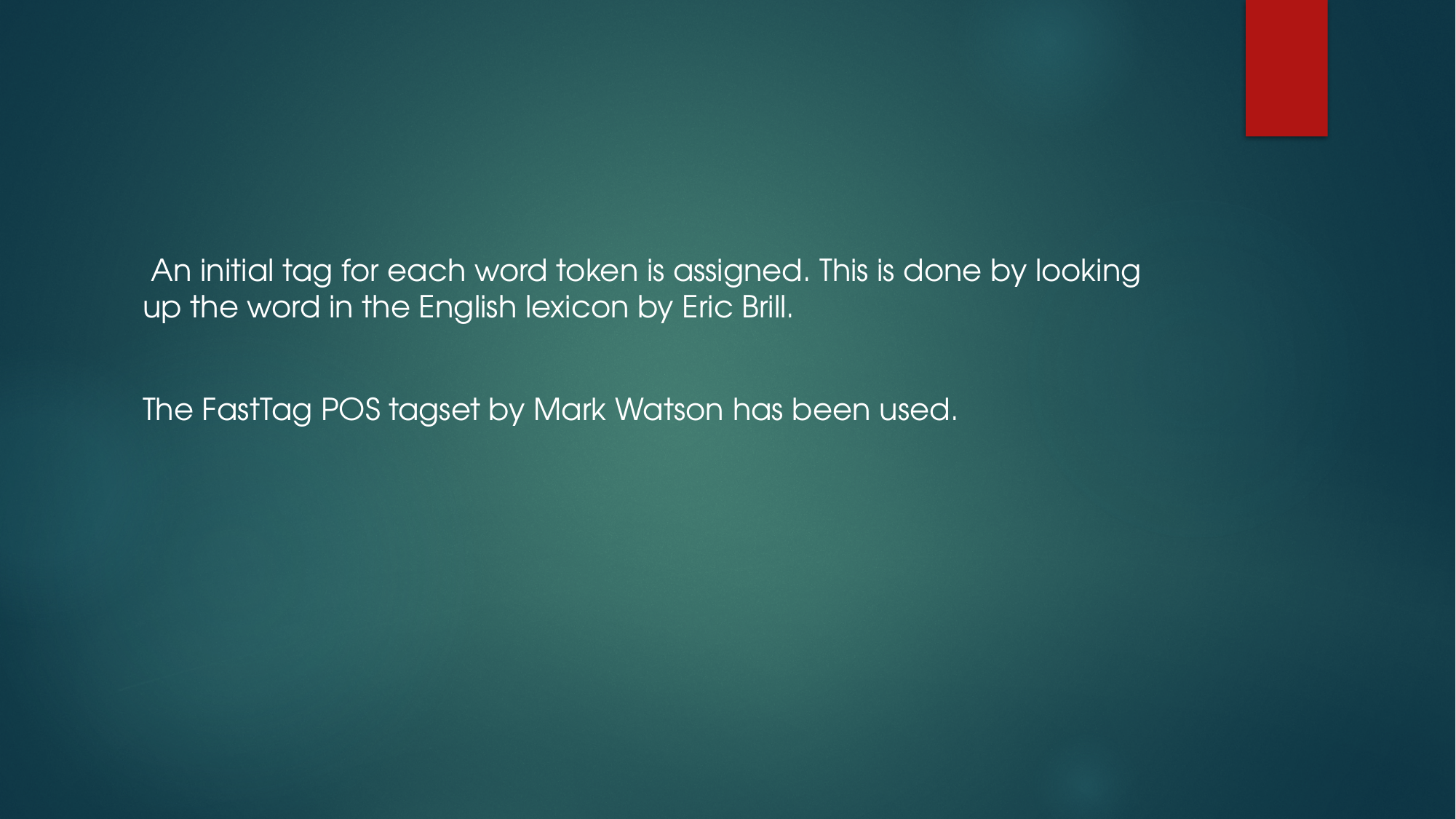

An initial tag for each word token is assigned. This is done by looking up the word in the English lexicon by Eric Brill.

The FastTag POS tagset by Mark Watson has been used.